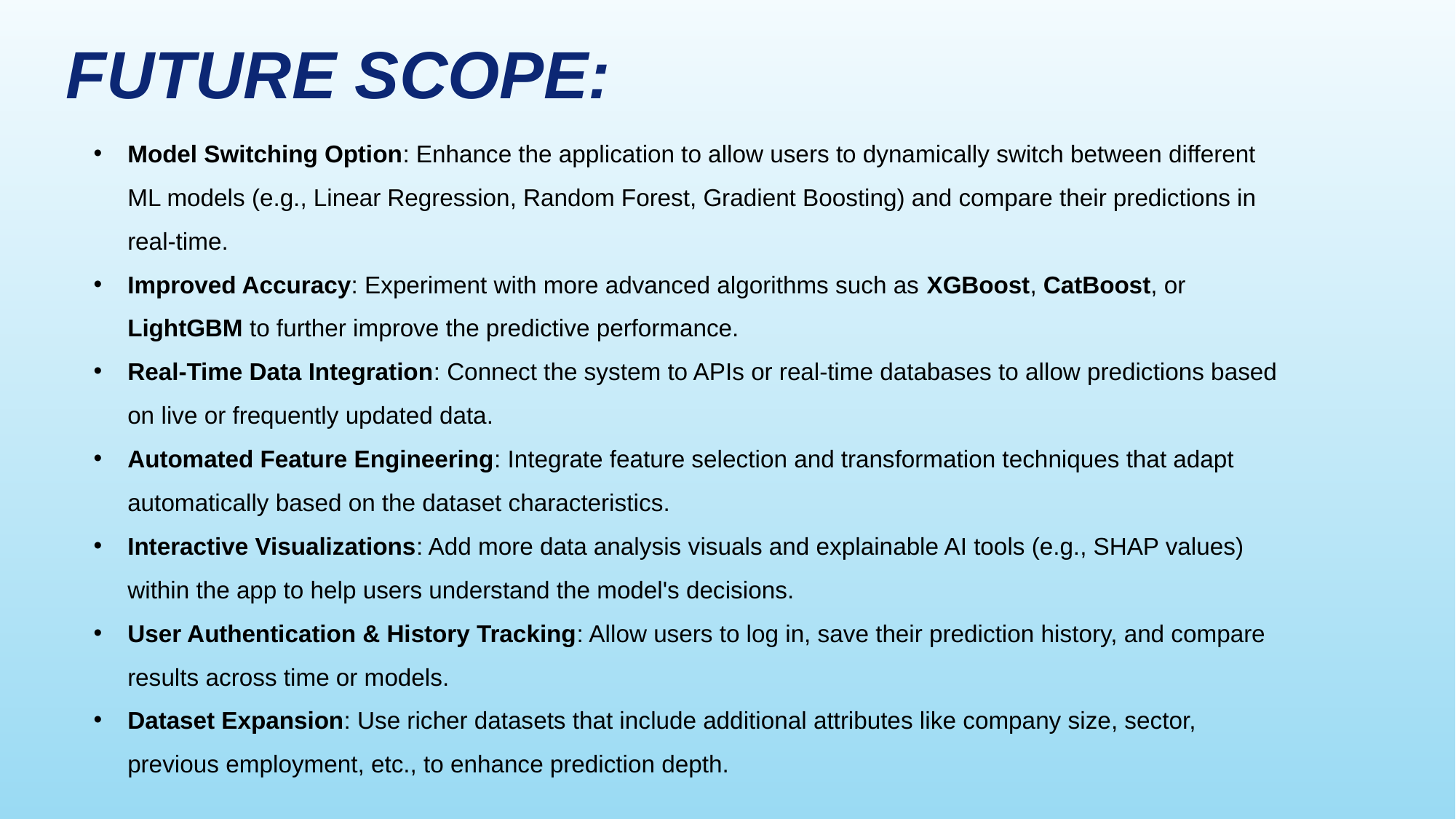

Future scope:
Model Switching Option: Enhance the application to allow users to dynamically switch between different ML models (e.g., Linear Regression, Random Forest, Gradient Boosting) and compare their predictions in real-time.
Improved Accuracy: Experiment with more advanced algorithms such as XGBoost, CatBoost, or LightGBM to further improve the predictive performance.
Real-Time Data Integration: Connect the system to APIs or real-time databases to allow predictions based on live or frequently updated data.
Automated Feature Engineering: Integrate feature selection and transformation techniques that adapt automatically based on the dataset characteristics.
Interactive Visualizations: Add more data analysis visuals and explainable AI tools (e.g., SHAP values) within the app to help users understand the model's decisions.
User Authentication & History Tracking: Allow users to log in, save their prediction history, and compare results across time or models.
Dataset Expansion: Use richer datasets that include additional attributes like company size, sector, previous employment, etc., to enhance prediction depth.